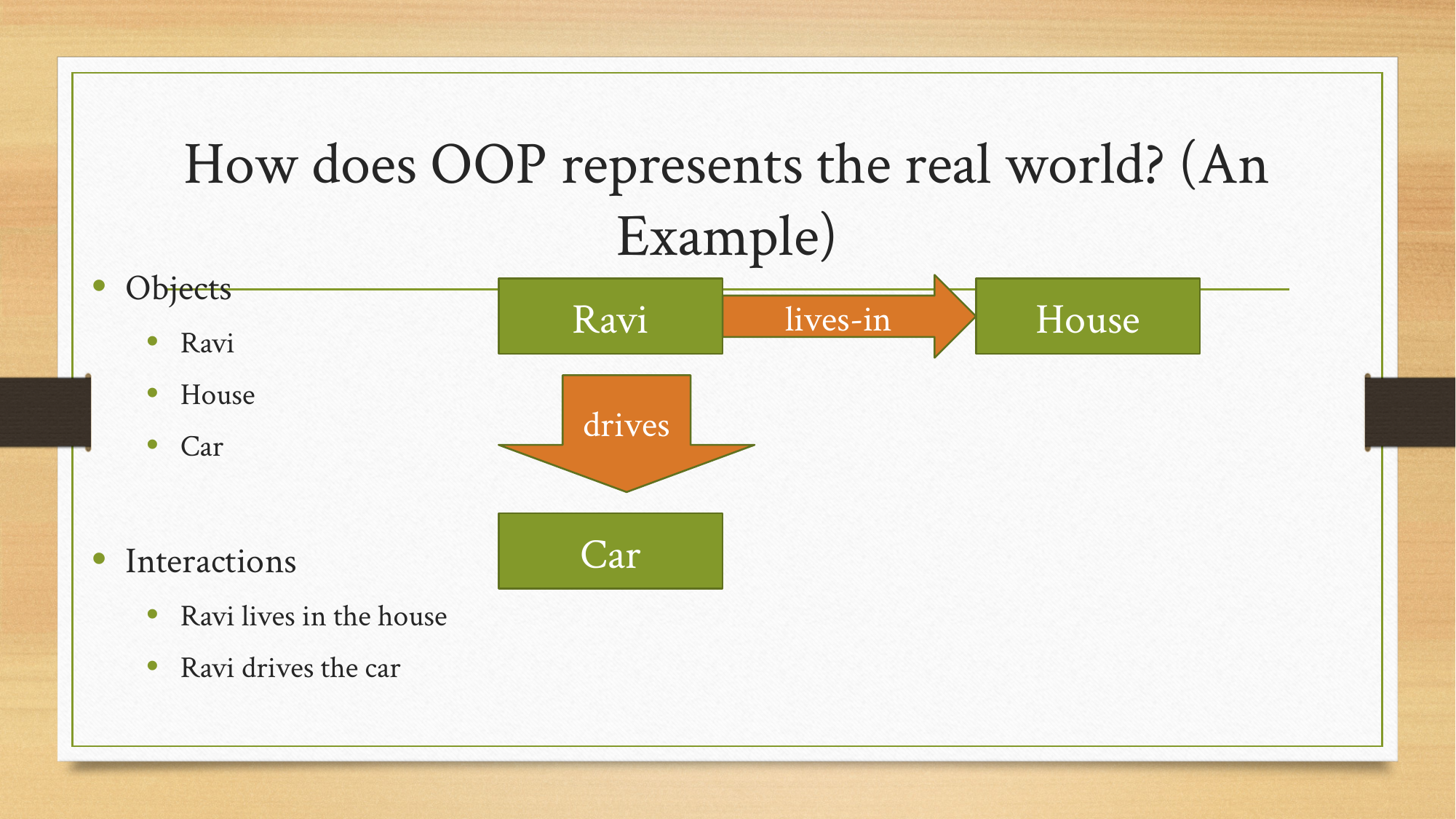

# How does OOP represents the real world? (An Example)
Objects
Ravi
House
Car

Interactions
Ravi lives in the house
Ravi drives the car
lives-in
Ravi
House
drives
Car